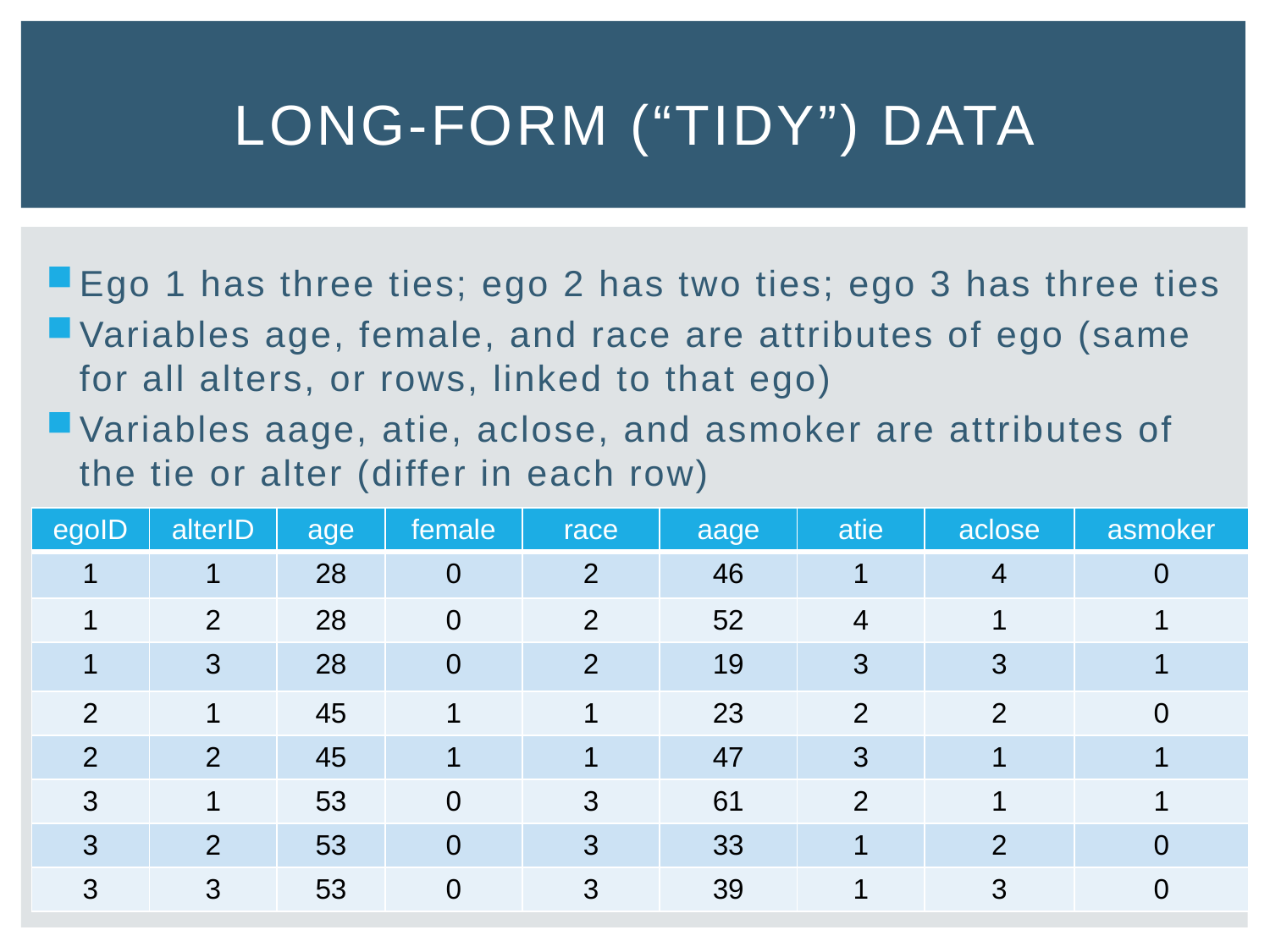

# Long-form (“TIDY”) data
Ego 1 has three ties; ego 2 has two ties; ego 3 has three ties
Variables age, female, and race are attributes of ego (same for all alters, or rows, linked to that ego)
Variables aage, atie, aclose, and asmoker are attributes of the tie or alter (differ in each row)
| egoID | alterID | age | female | race | aage | atie | aclose | asmoker |
| --- | --- | --- | --- | --- | --- | --- | --- | --- |
| 1 | 1 | 28 | 0 | 2 | 46 | 1 | 4 | 0 |
| 1 | 2 | 28 | 0 | 2 | 52 | 4 | 1 | 1 |
| 1 | 3 | 28 | 0 | 2 | 19 | 3 | 3 | 1 |
| 2 | 1 | 45 | 1 | 1 | 23 | 2 | 2 | 0 |
| 2 | 2 | 45 | 1 | 1 | 47 | 3 | 1 | 1 |
| 3 | 1 | 53 | 0 | 3 | 61 | 2 | 1 | 1 |
| 3 | 2 | 53 | 0 | 3 | 33 | 1 | 2 | 0 |
| 3 | 3 | 53 | 0 | 3 | 39 | 1 | 3 | 0 |